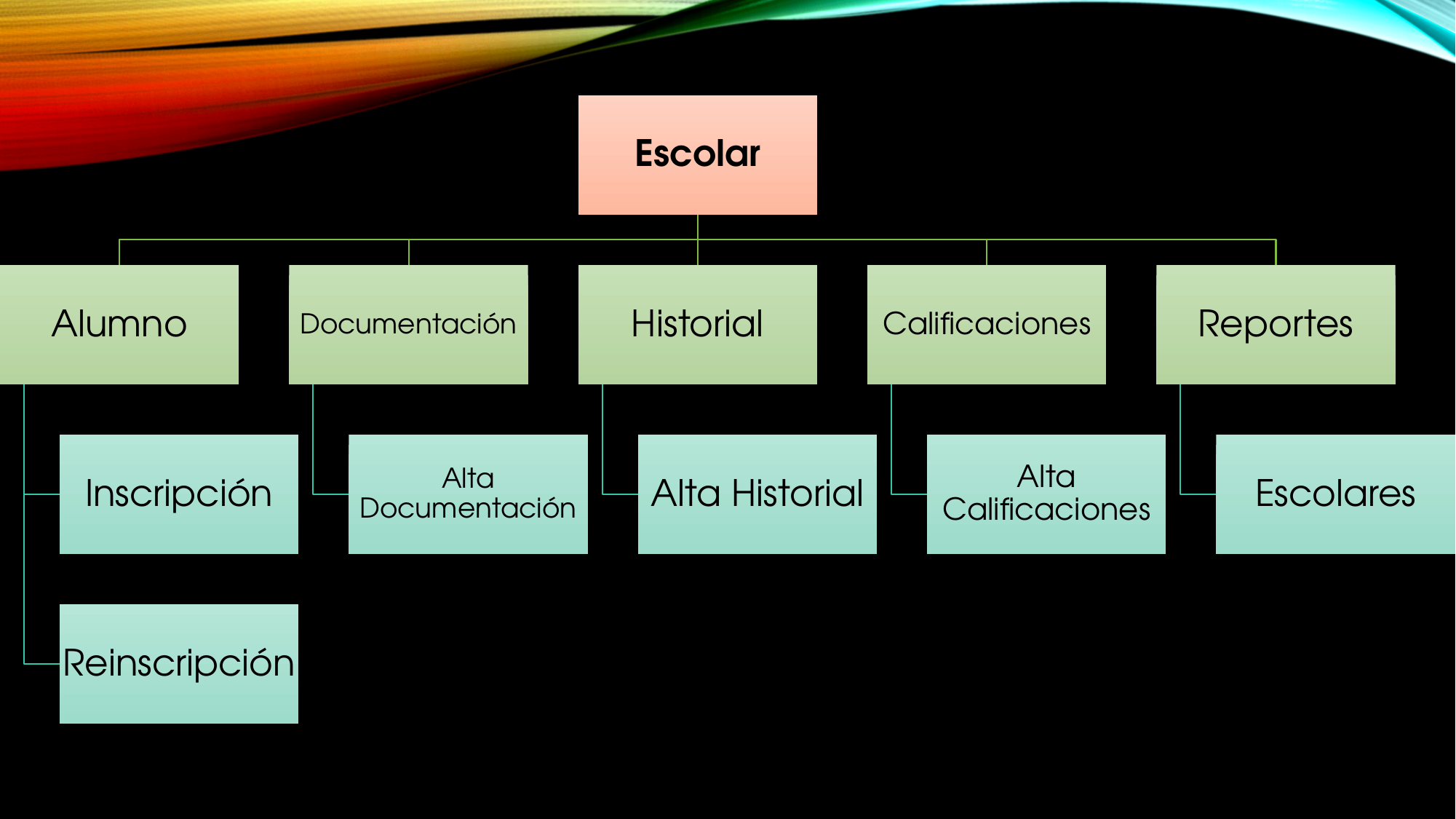

Escolar

Alumno
Documentación
Historial
Calificaciones
Reportes

Inscripción
Alta Documentación
Alta Historial
Alta Calificaciones
Escolares
Reinscripción